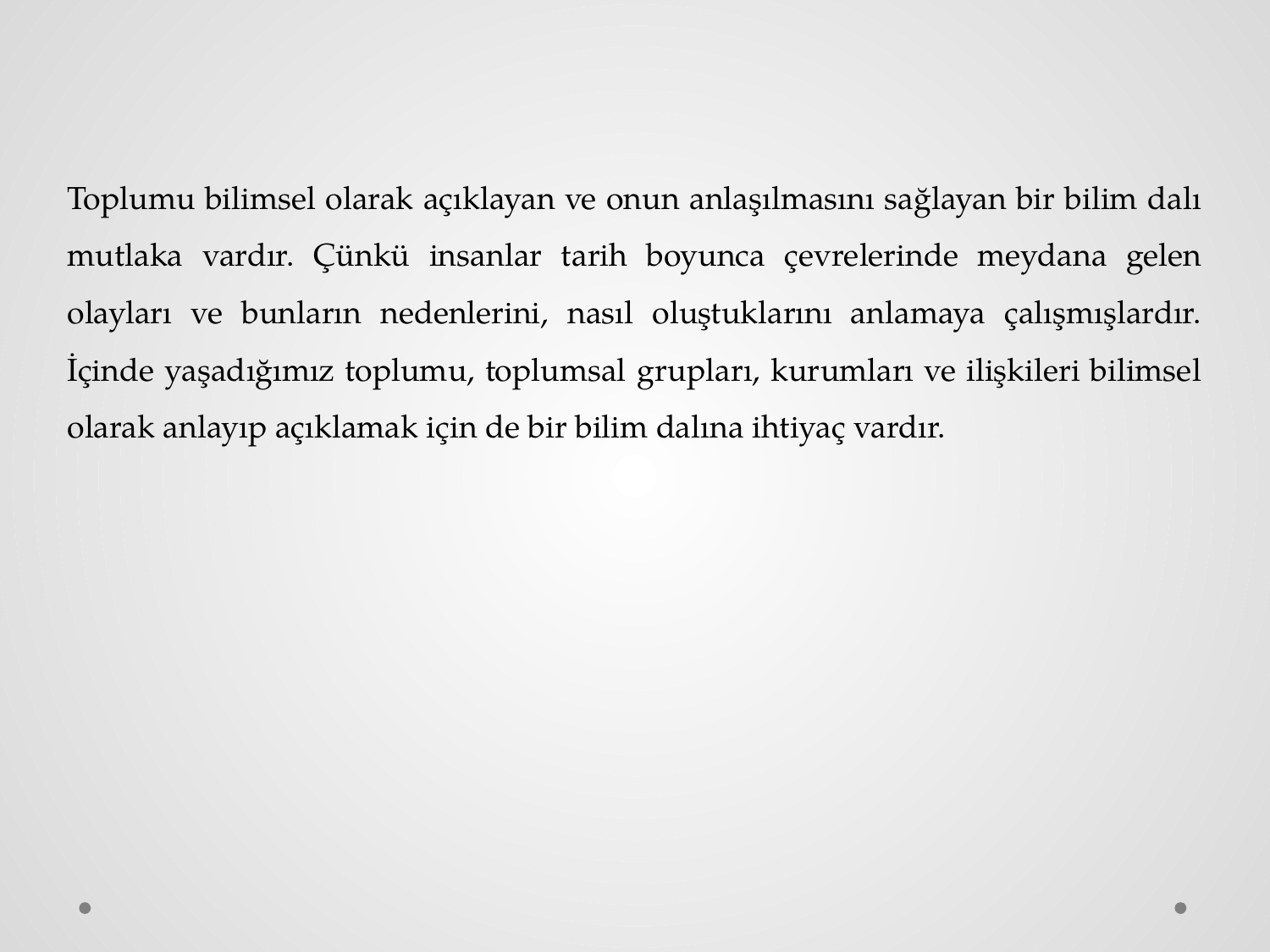

Toplumu bilimsel olarak açıklayan ve onun anlaşılmasını sağlayan bir bilim dalı mutlaka vardır. Çünkü insanlar tarih boyunca çevrelerinde meydana gelen olayları ve bunların nedenlerini, nasıl oluştuklarını anlamaya çalışmışlardır. İçinde yaşadığımız toplumu, toplumsal grupları, kurumları ve ilişkileri bilimsel olarak anlayıp açıklamak için de bir bilim dalına ihtiyaç vardır.